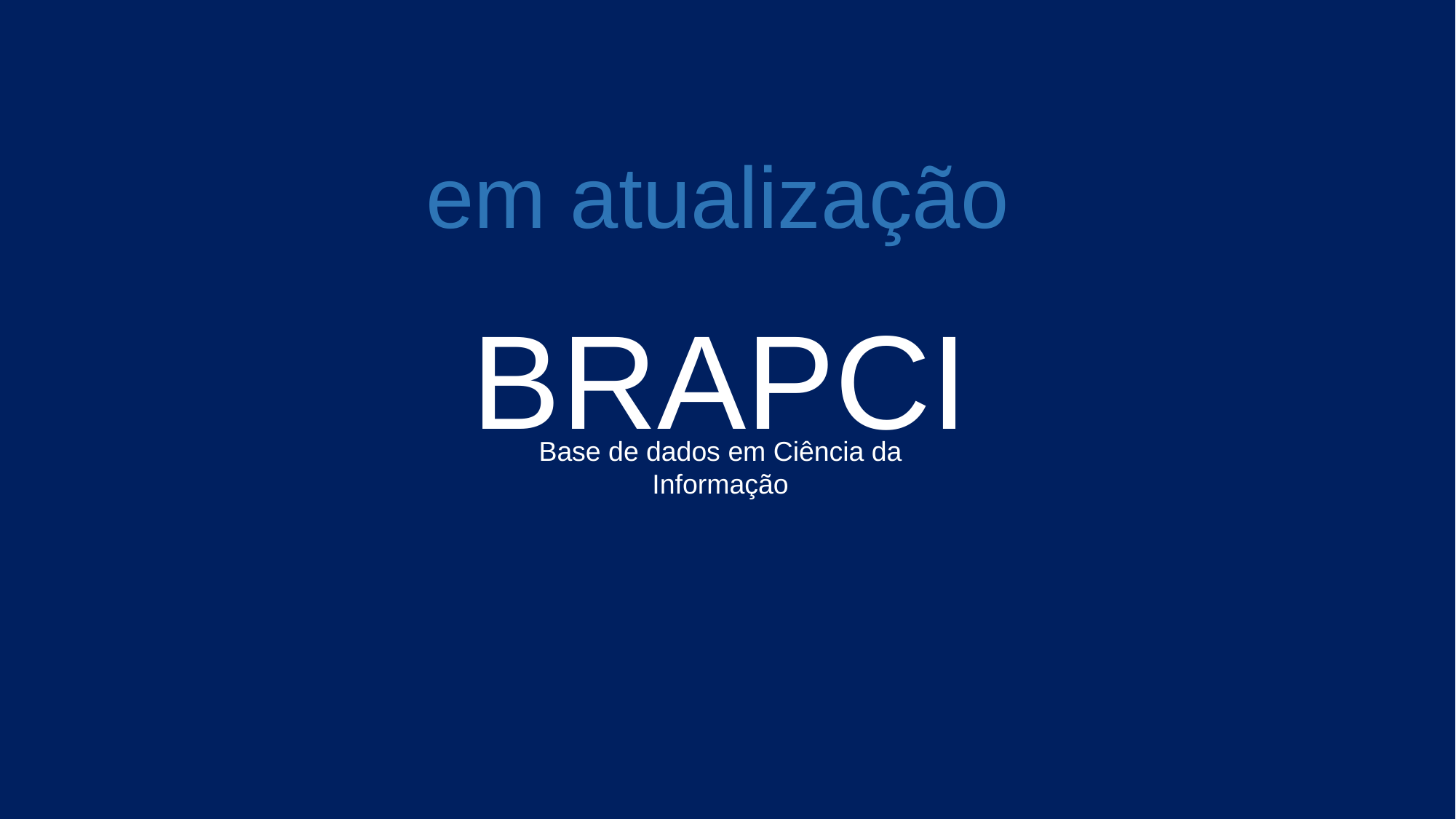

em atualização
# BRAPCI
Base de dados em Ciência da Informação